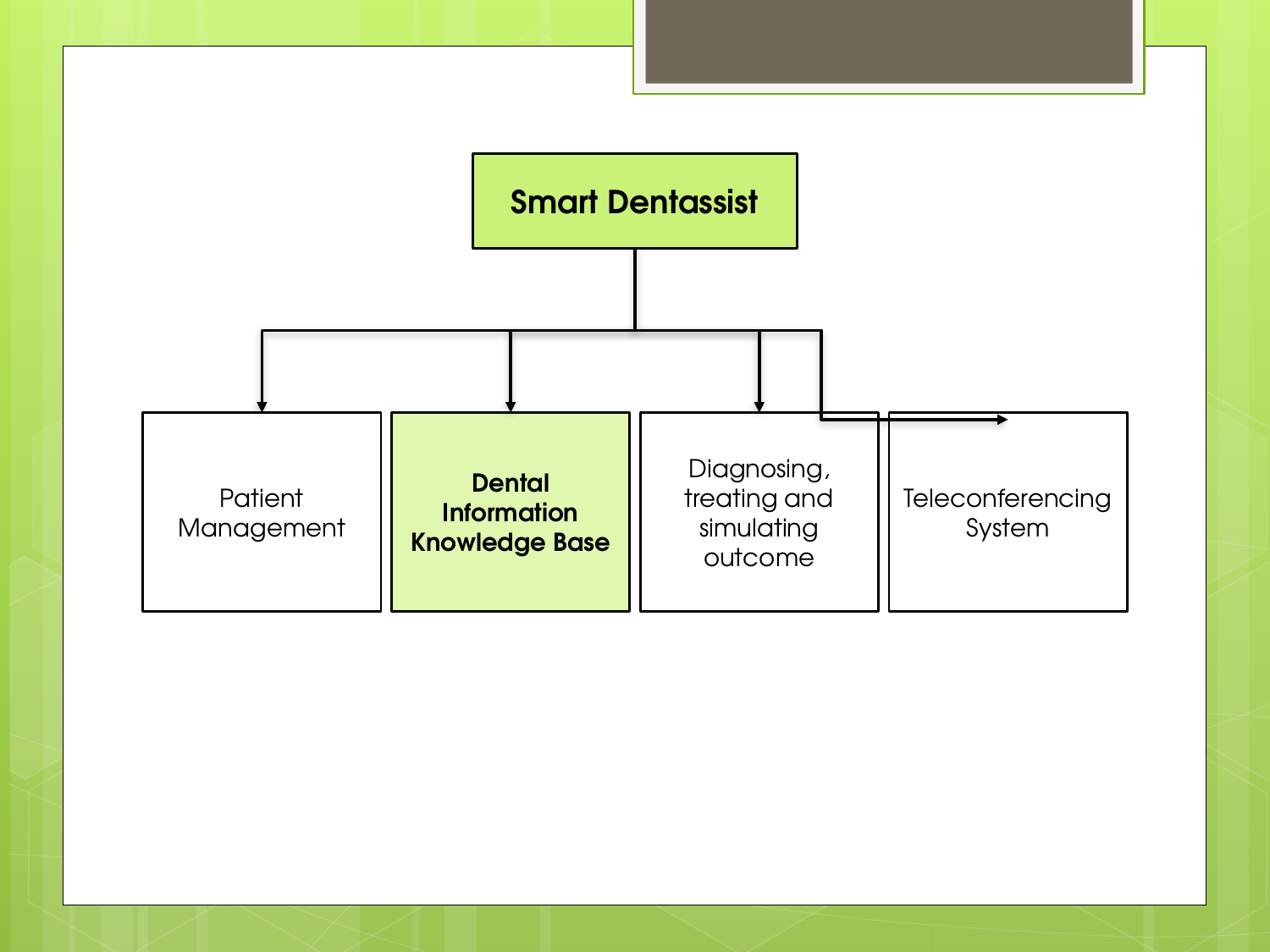

Smart Dentassist
Patient Management
Dental Information Knowledge Base
Diagnosing, treating and simulating outcome
Teleconferencing System